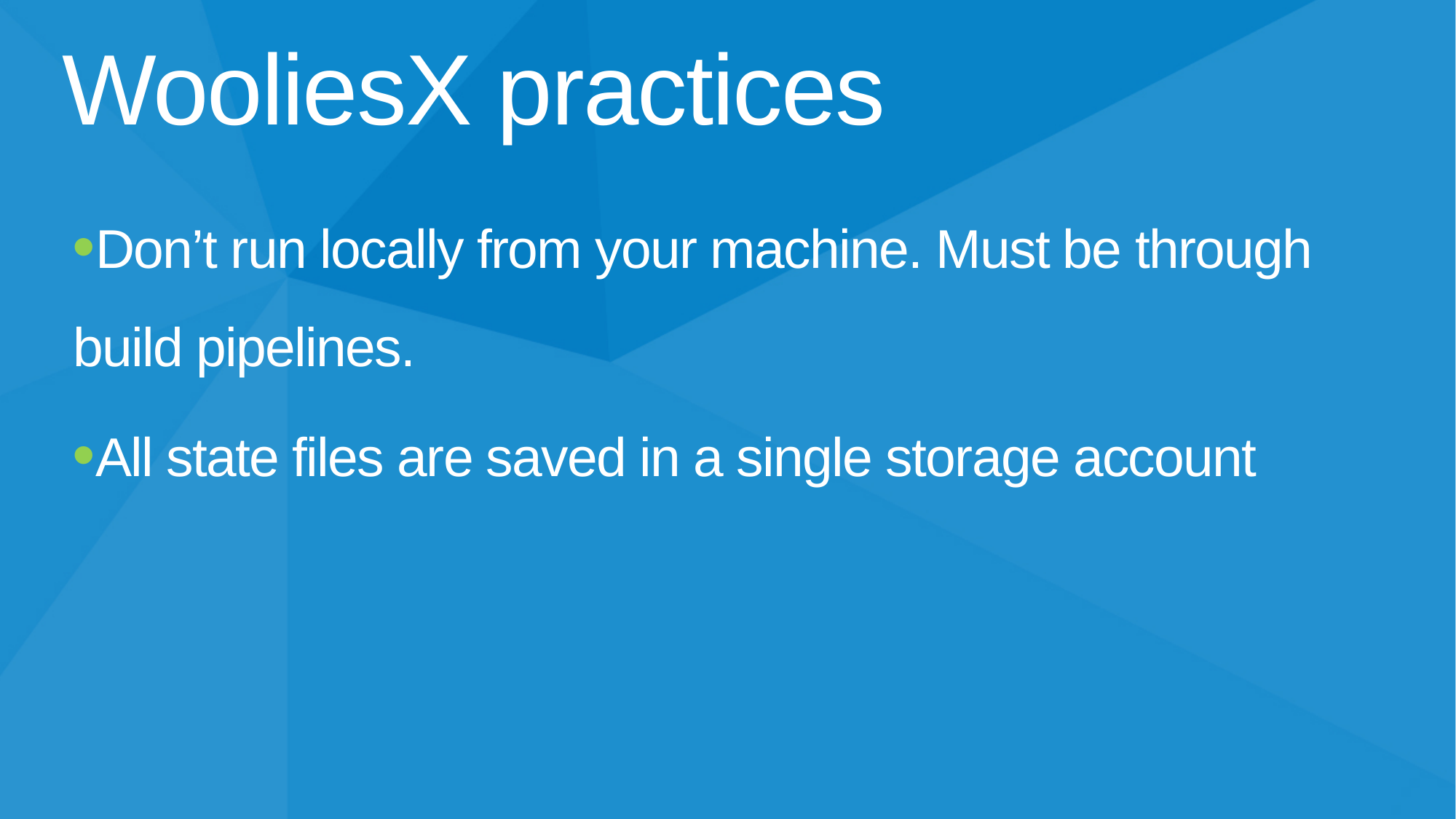

WooliesX practices
Don’t run locally from your machine. Must be through build pipelines.
All state files are saved in a single storage account